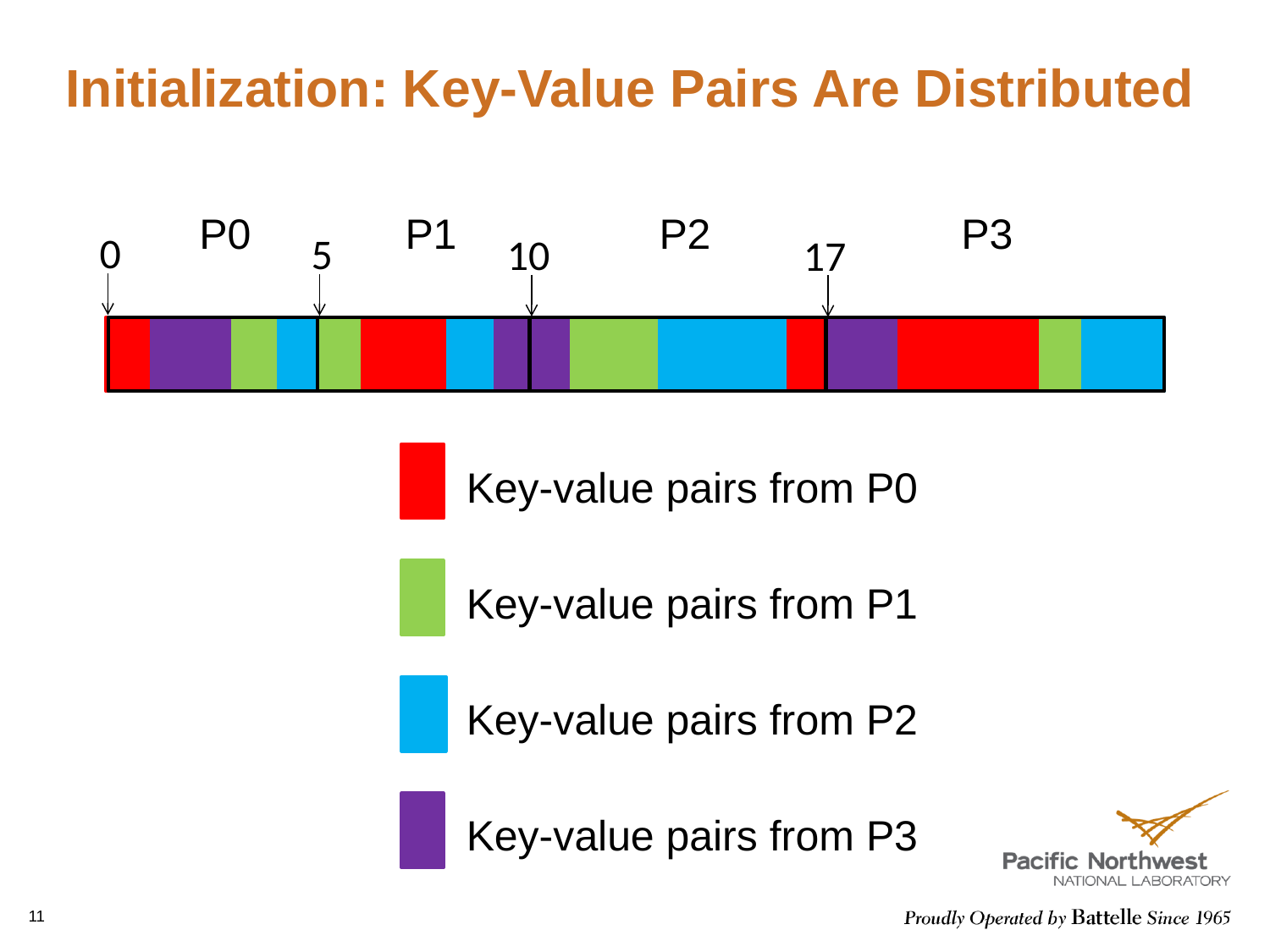

# Initialization: Key-Value Pairs Are Distributed
P0
P1
P2
P3
0
5
10
17

Key-value pairs from P0

Key-value pairs from P1

Key-value pairs from P2

Key-value pairs from P3
11